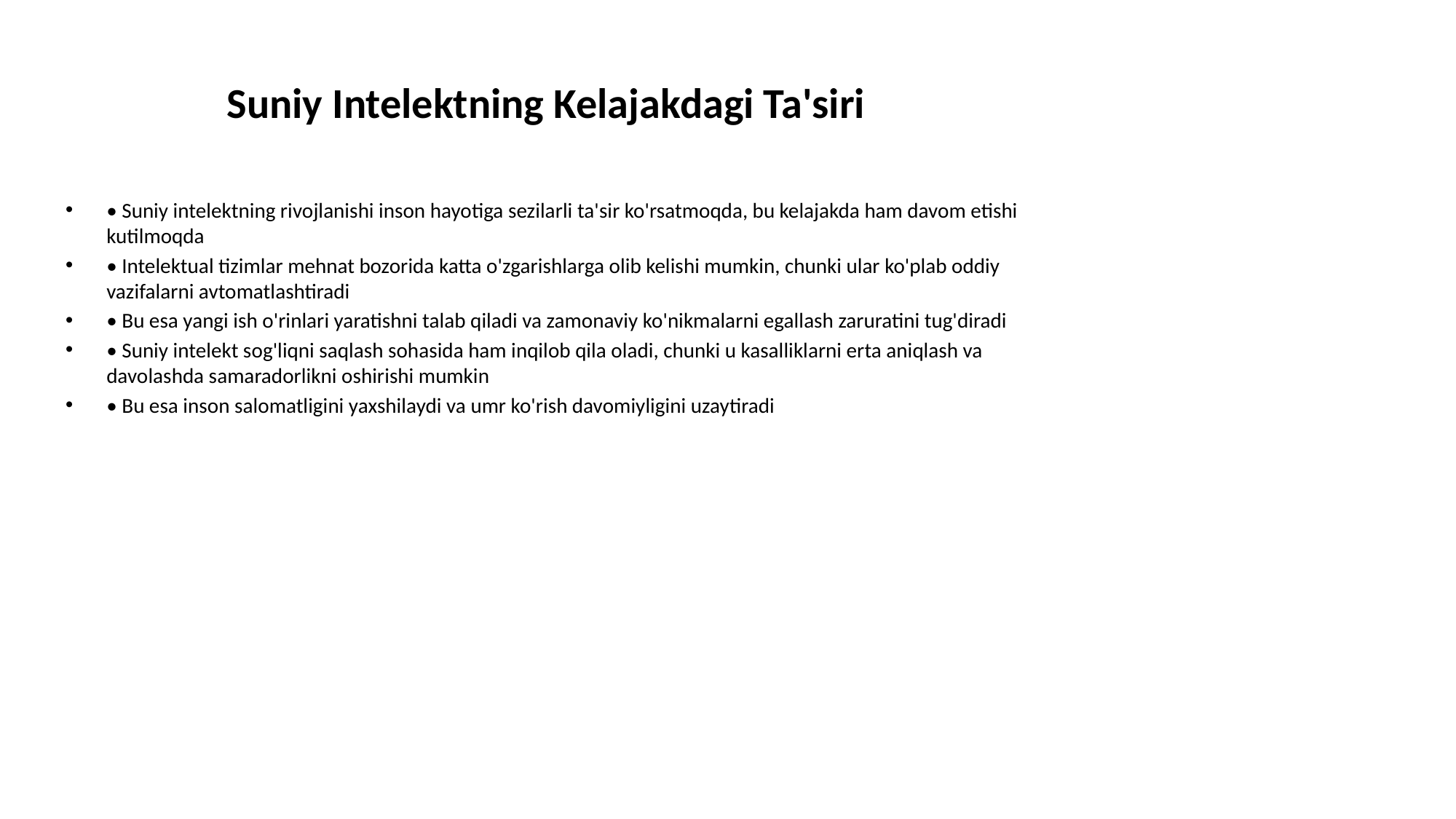

# Suniy Intelektning Kelajakdagi Ta'siri
• Suniy intelektning rivojlanishi inson hayotiga sezilarli ta'sir ko'rsatmoqda, bu kelajakda ham davom etishi kutilmoqda
• Intelektual tizimlar mehnat bozorida katta o'zgarishlarga olib kelishi mumkin, chunki ular ko'plab oddiy vazifalarni avtomatlashtiradi
• Bu esa yangi ish o'rinlari yaratishni talab qiladi va zamonaviy ko'nikmalarni egallash zaruratini tug'diradi
• Suniy intelekt sog'liqni saqlash sohasida ham inqilob qila oladi, chunki u kasalliklarni erta aniqlash va davolashda samaradorlikni oshirishi mumkin
• Bu esa inson salomatligini yaxshilaydi va umr ko'rish davomiyligini uzaytiradi